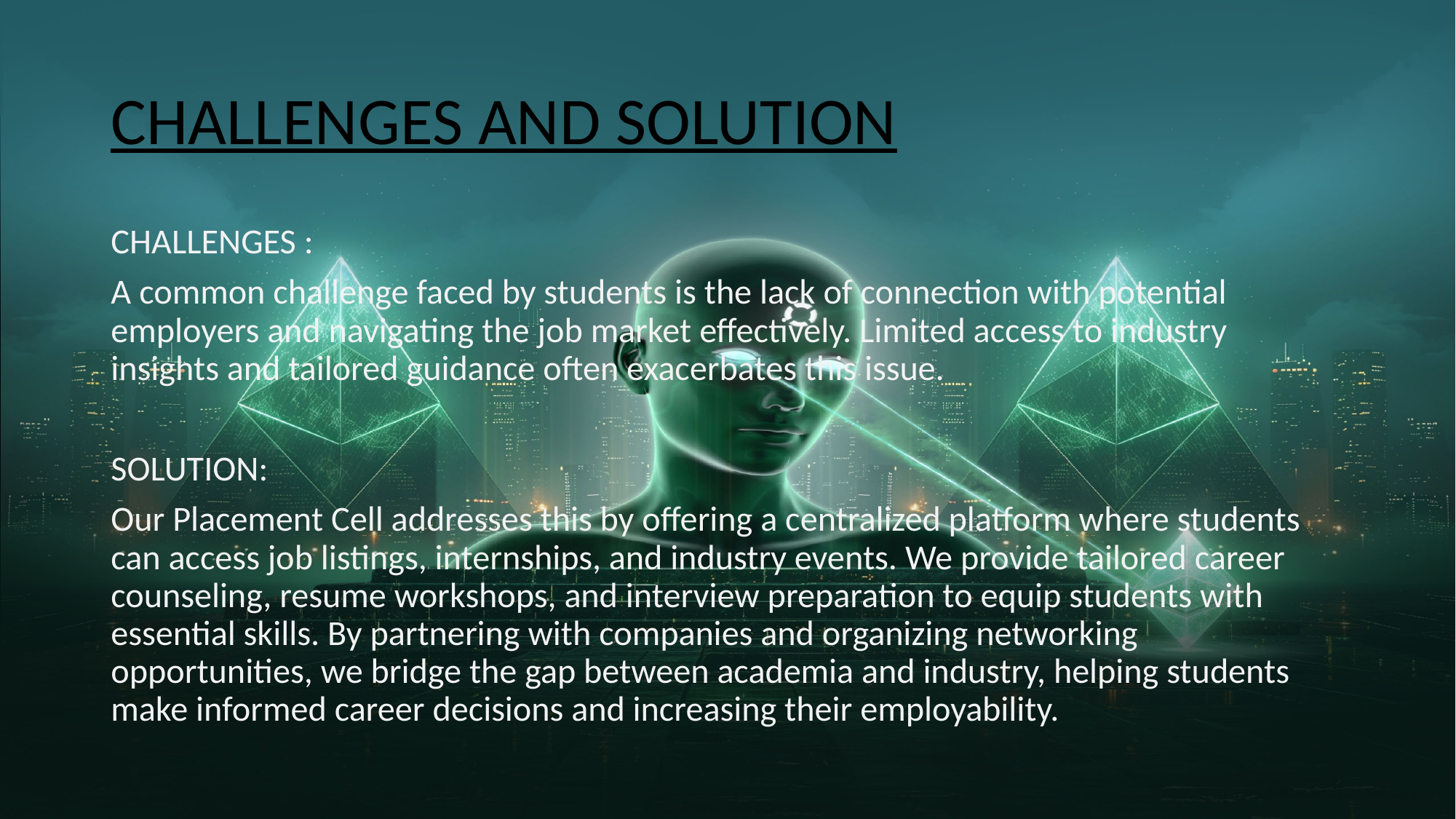

# CHALLENGES AND SOLUTION
CHALLENGES :
A common challenge faced by students is the lack of connection with potential employers and navigating the job market effectively. Limited access to industry insights and tailored guidance often exacerbates this issue.

SOLUTION:
Our Placement Cell addresses this by offering a centralized platform where students can access job listings, internships, and industry events. We provide tailored career counseling, resume workshops, and interview preparation to equip students with essential skills. By partnering with companies and organizing networking opportunities, we bridge the gap between academia and industry, helping students make informed career decisions and increasing their employability.